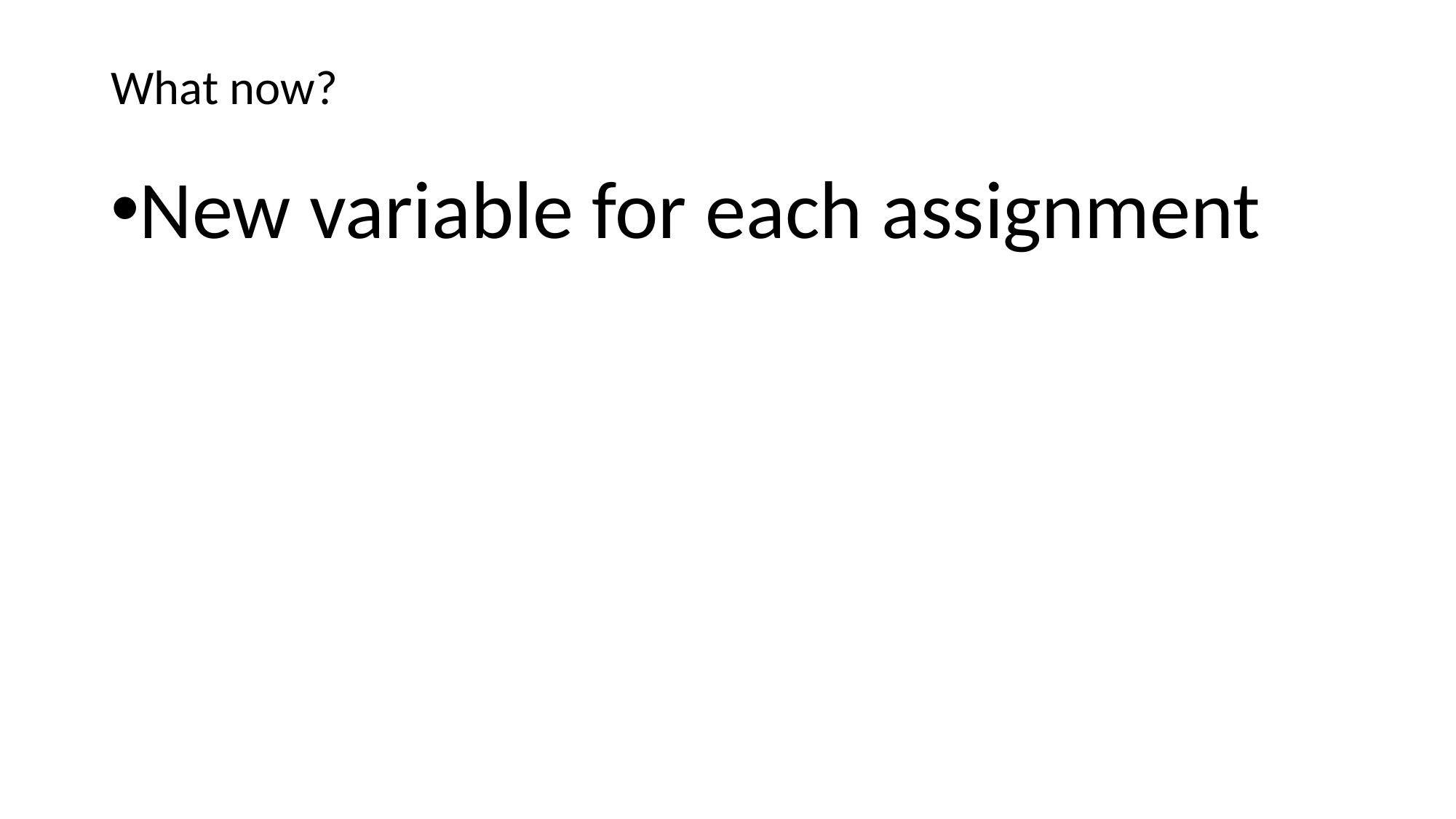

# What now?
New variable for each assignment